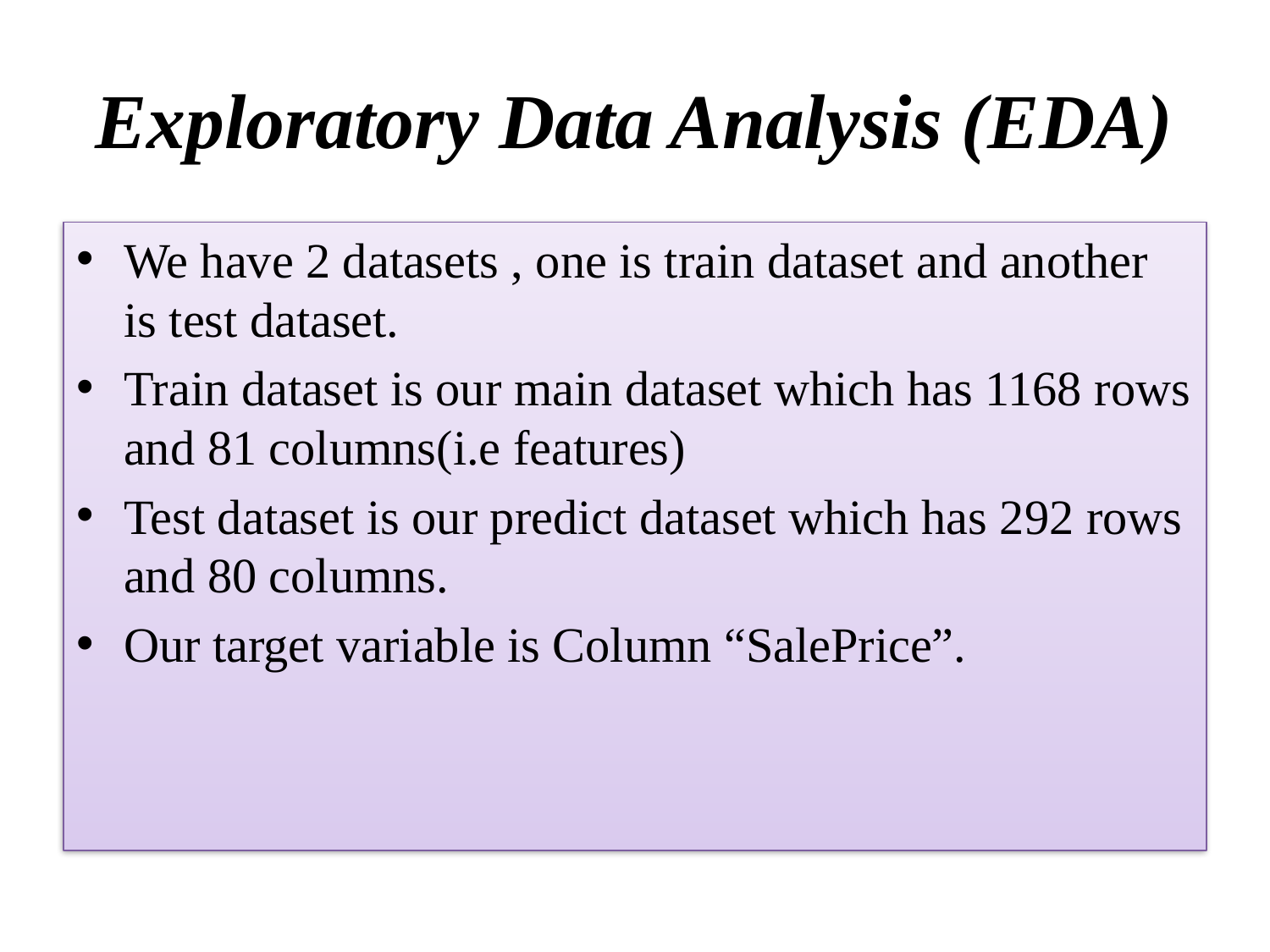

# Exploratory Data Analysis (EDA)
We have 2 datasets , one is train dataset and another is test dataset.
Train dataset is our main dataset which has 1168 rows and 81 columns(i.e features)
Test dataset is our predict dataset which has 292 rows and 80 columns.
Our target variable is Column “SalePrice”.